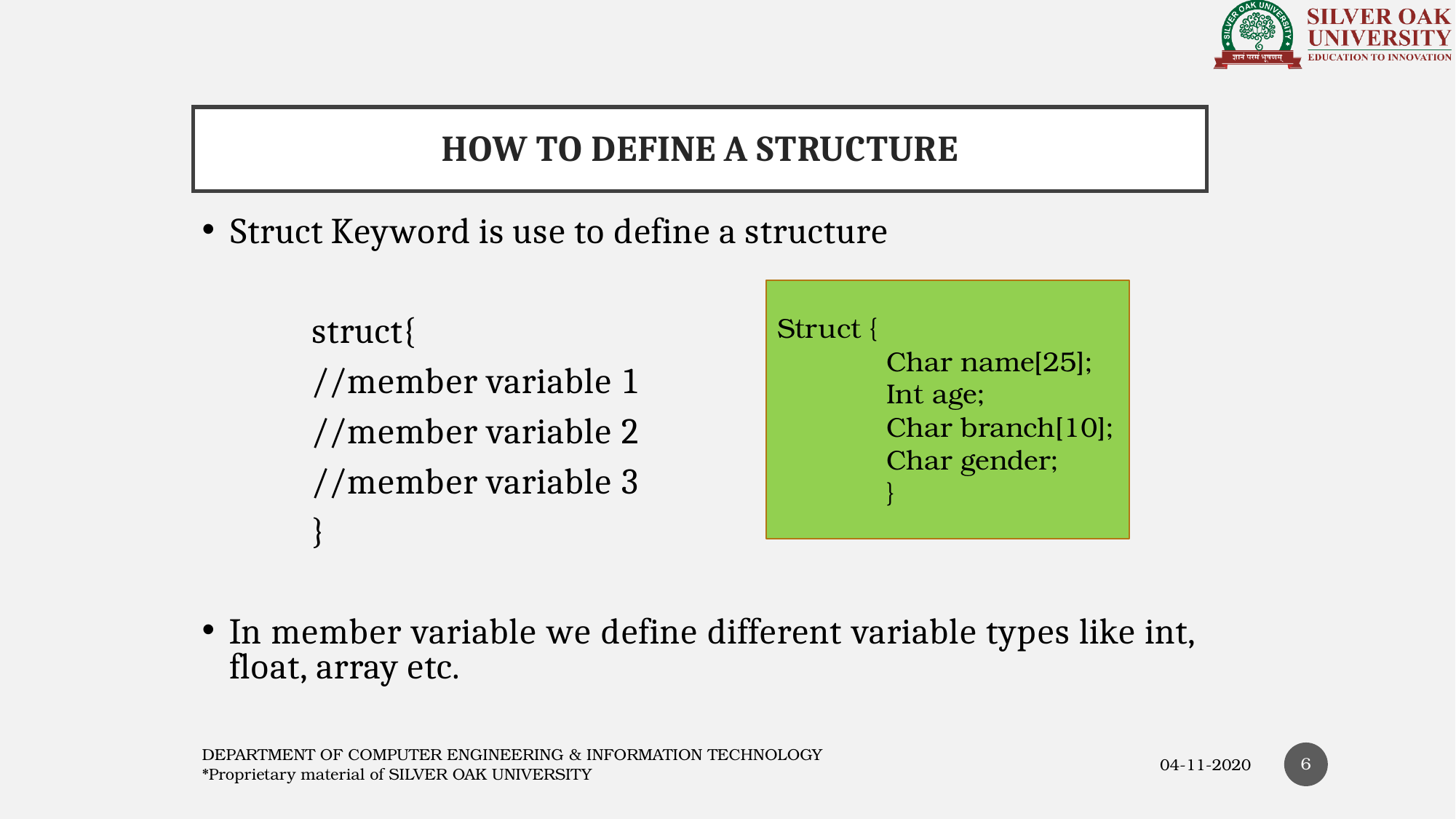

# HOW TO DEFINE A STRUCTURE
Struct Keyword is use to define a structure

	struct{
	//member variable 1
	//member variable 2
	//member variable 3
	}

In member variable we define different variable types like int, float, array etc.

Struct {
	Char name[25];
	Int age;
	Char branch[10];
	Char gender;
	}

6
DEPARTMENT OF COMPUTER ENGINEERING & INFORMATION TECHNOLOGY
*Proprietary material of SILVER OAK UNIVERSITY
04-11-2020